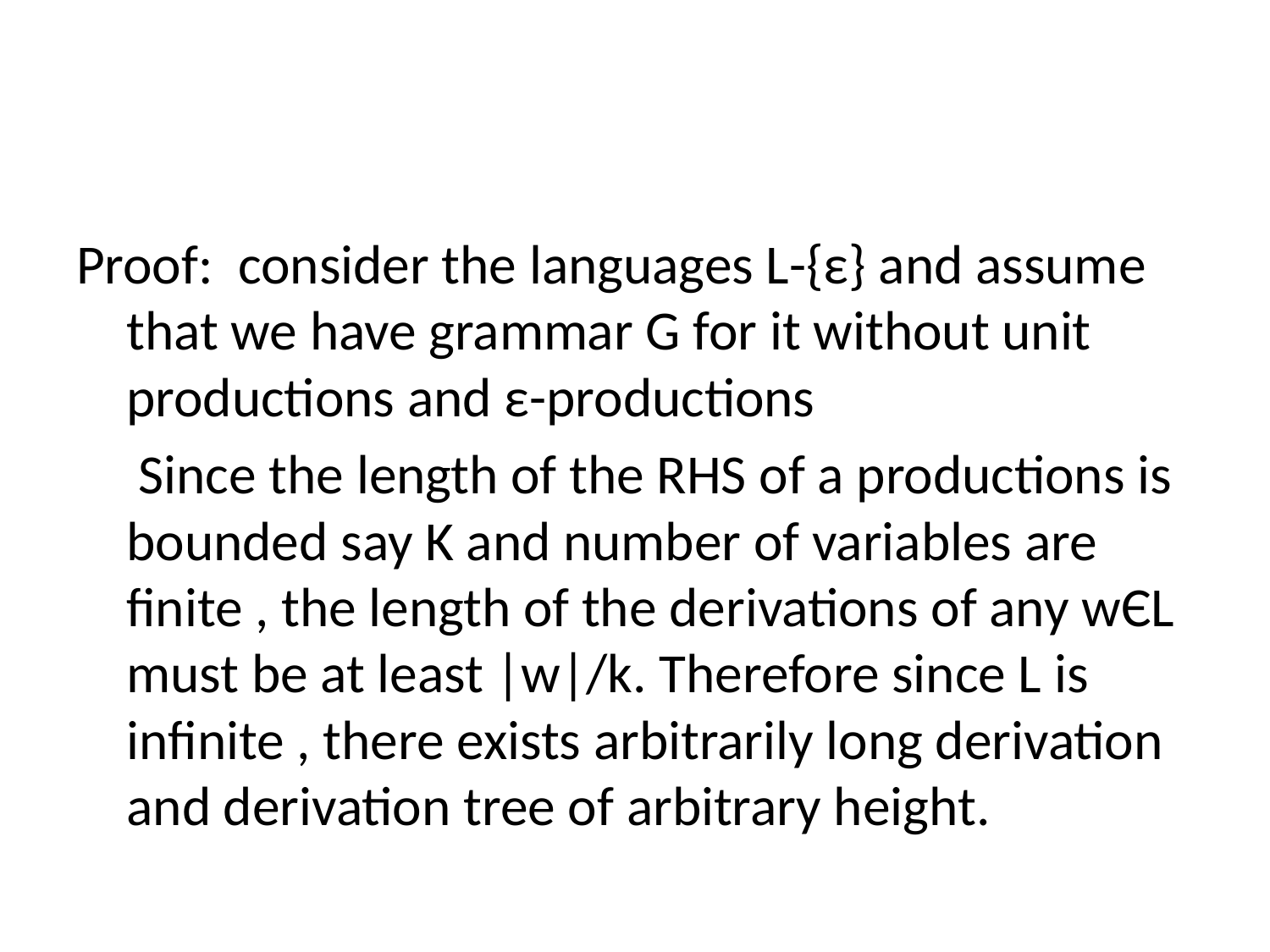

#
Proof:  consider the languages L-{ε} and assume that we have grammar G for it without unit productions and ε-productions
     Since the length of the RHS of a productions is bounded say K and number of variables are finite , the length of the derivations of any wЄL must be at least |w|/k. Therefore since L is infinite , there exists arbitrarily long derivation and derivation tree of arbitrary height.